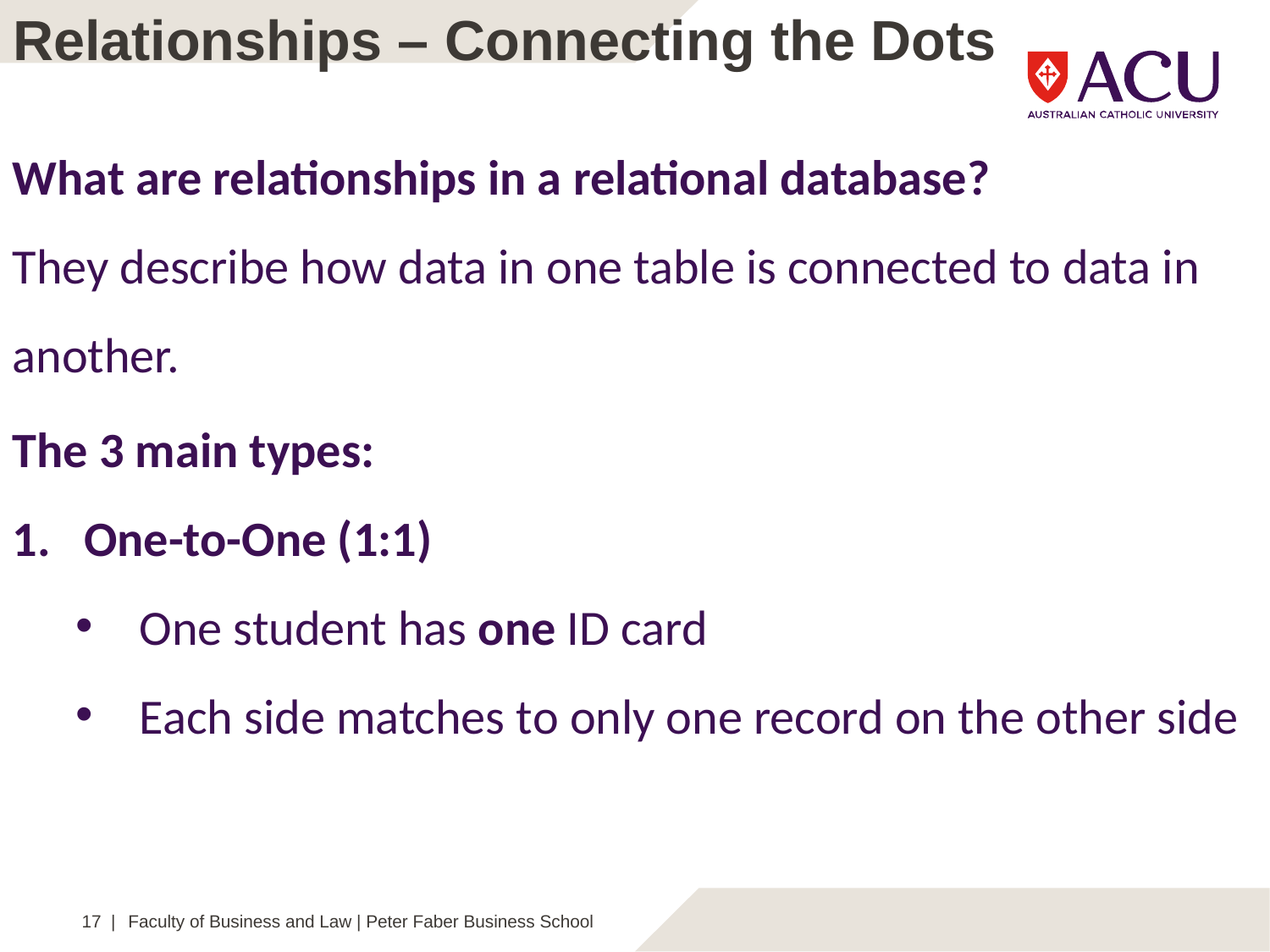

Relationships – Connecting the Dots
What are relationships in a relational database?
They describe how data in one table is connected to data in another.
The 3 main types:
One-to-One (1:1)
One student has one ID card
Each side matches to only one record on the other side
17  |
Faculty of Business and Law | Peter Faber Business School